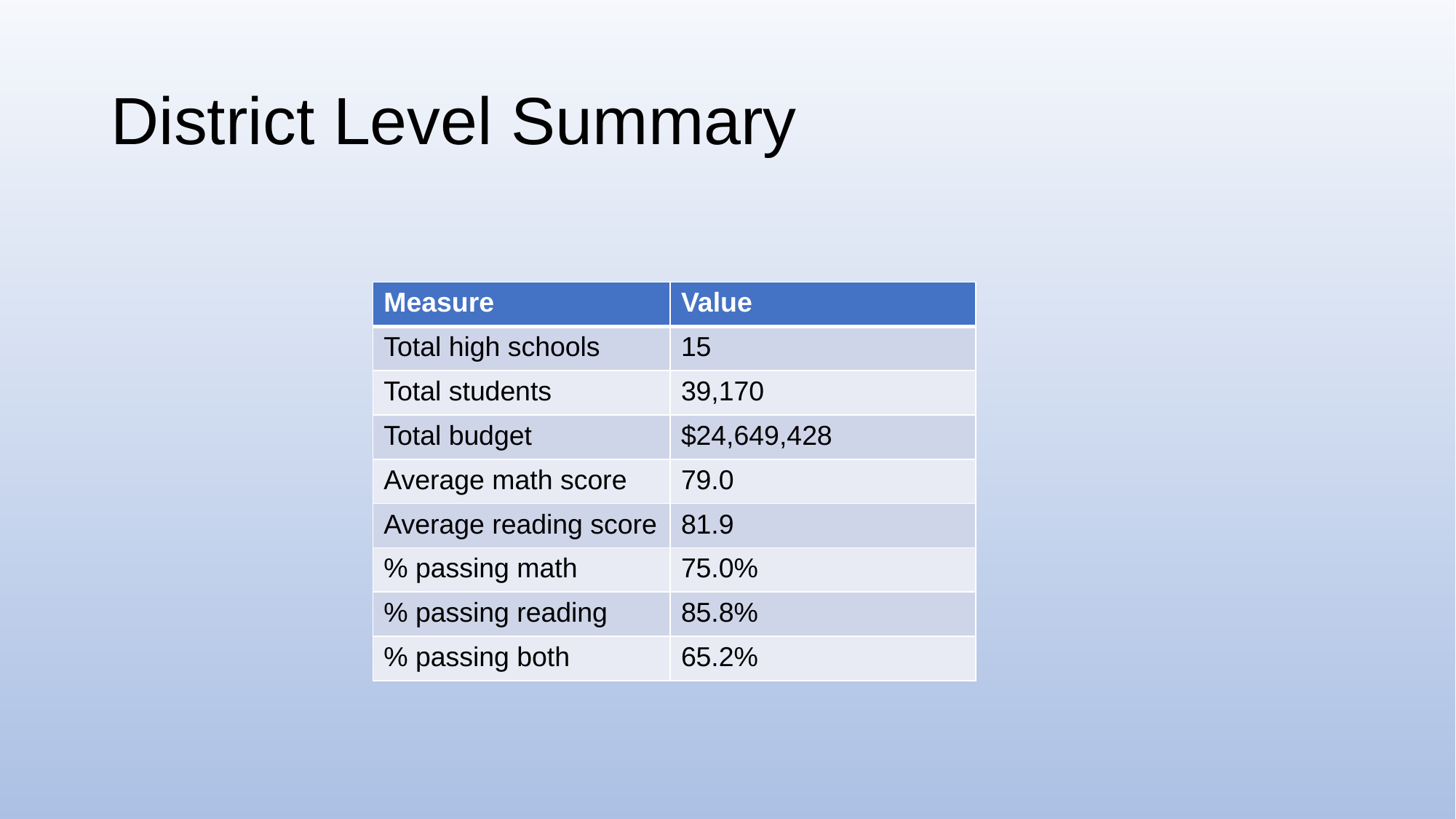

# District Level Summary
| Measure | Value |
| --- | --- |
| Total high schools | 15 |
| Total students | 39,170 |
| Total budget | $24,649,428 |
| Average math score | 79.0 |
| Average reading score | 81.9 |
| % passing math | 75.0% |
| % passing reading | 85.8% |
| % passing both | 65.2% |